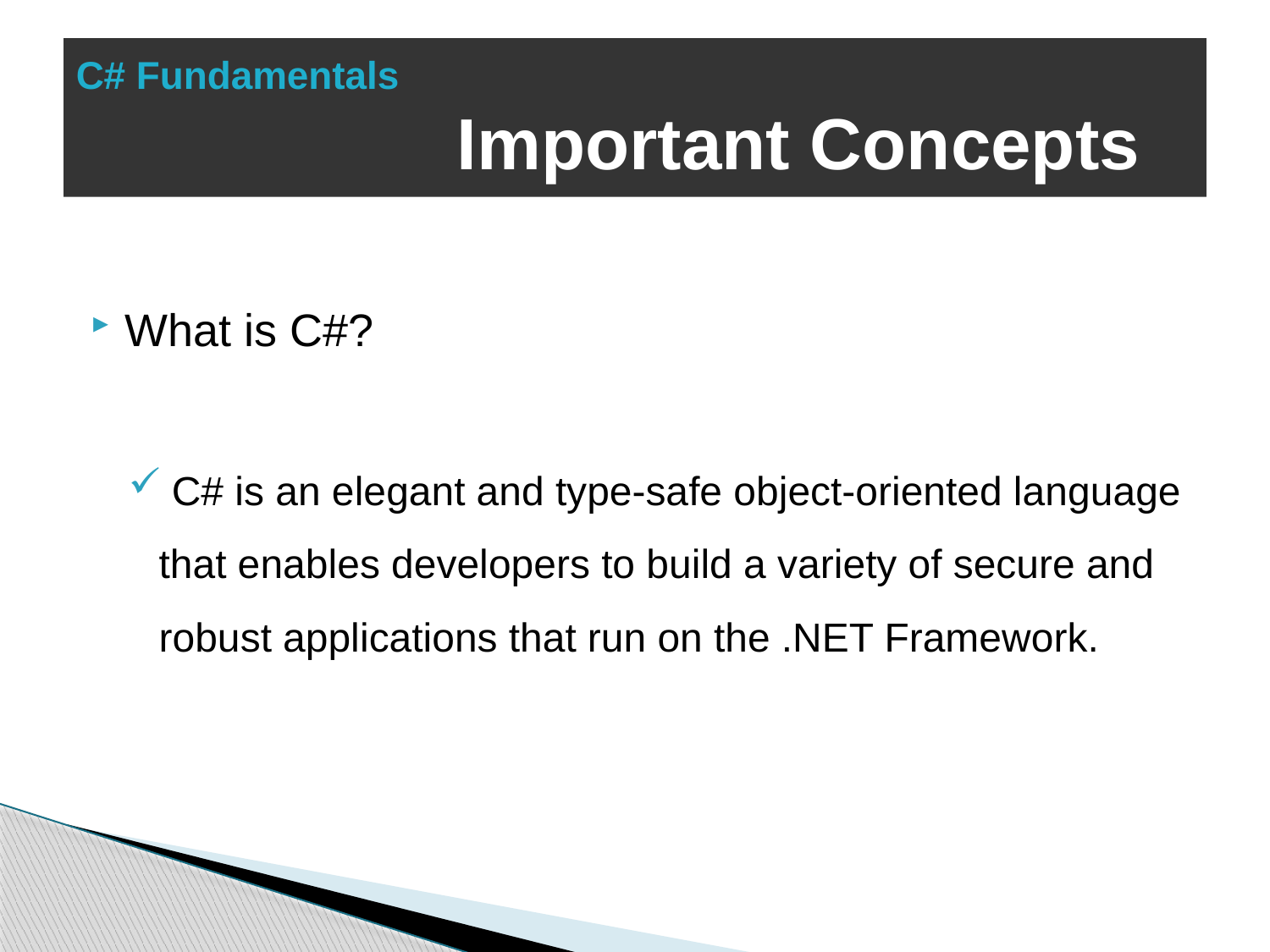

# C# Fundamentals Important Concepts

What is C#?

 C# is an elegant and type-safe object-oriented language that enables developers to build a variety of secure and robust applications that run on the .NET Framework.